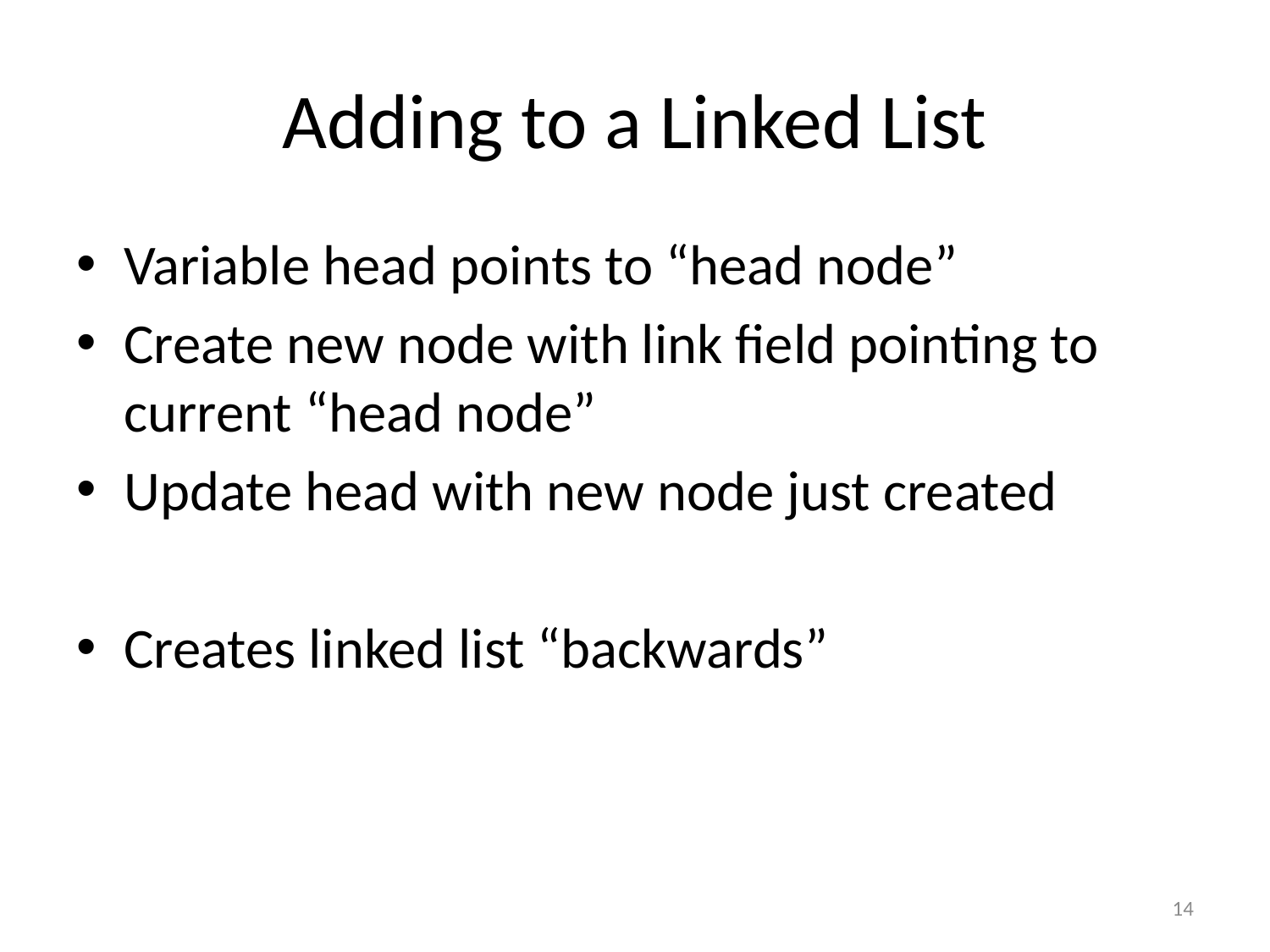

# Adding to a Linked List
Variable head points to “head node”
Create new node with link field pointing to current “head node”
Update head with new node just created

Creates linked list “backwards”
14